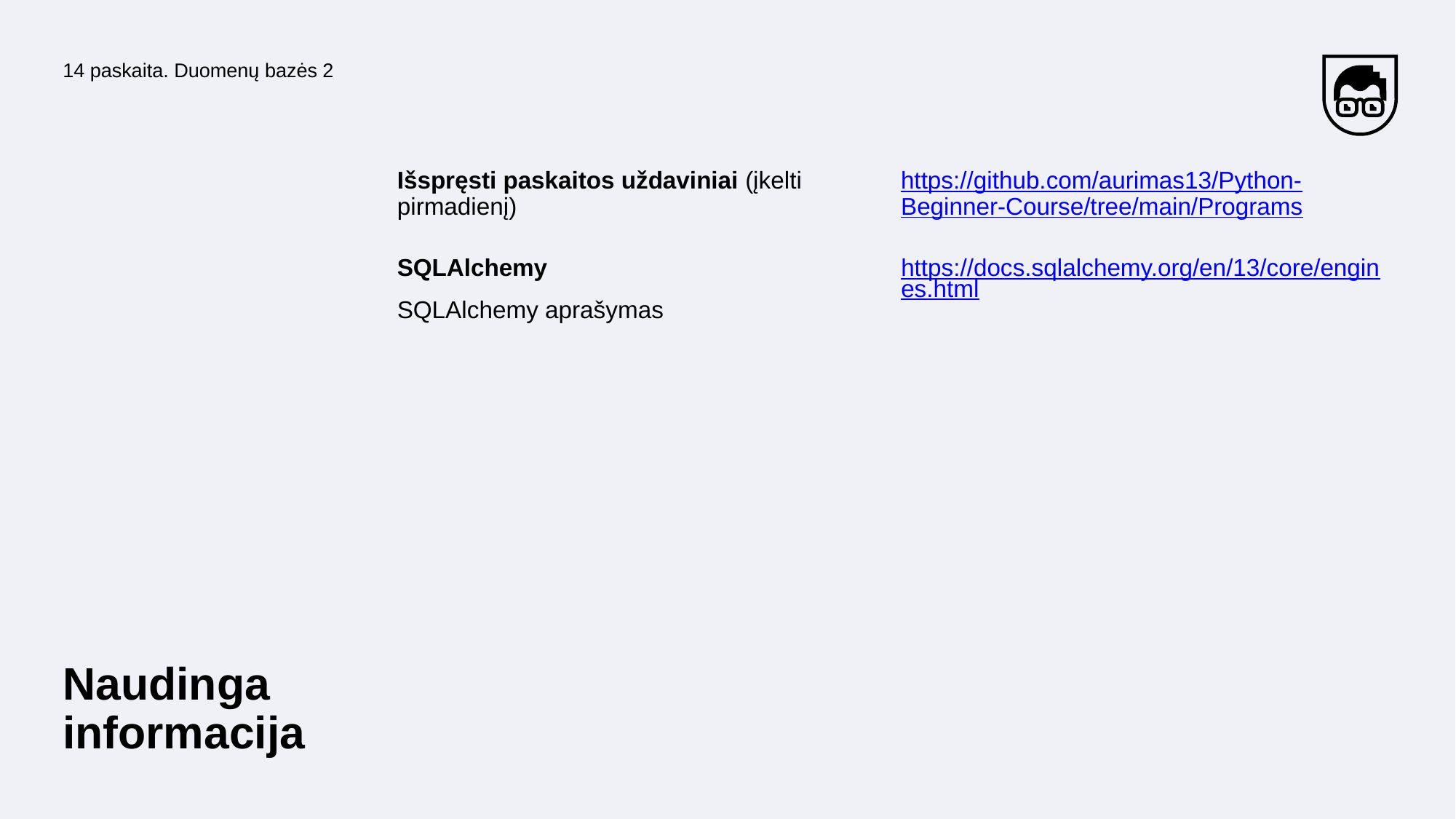

14 paskaita. Duomenų bazės 2
Išspręsti paskaitos uždaviniai (įkelti pirmadienį)
https://github.com/aurimas13/Python-Beginner-Course/tree/main/Programs
SQLAlchemy
https://docs.sqlalchemy.org/en/13/core/engines.html
SQLAlchemy aprašymas
Naudinga informacija